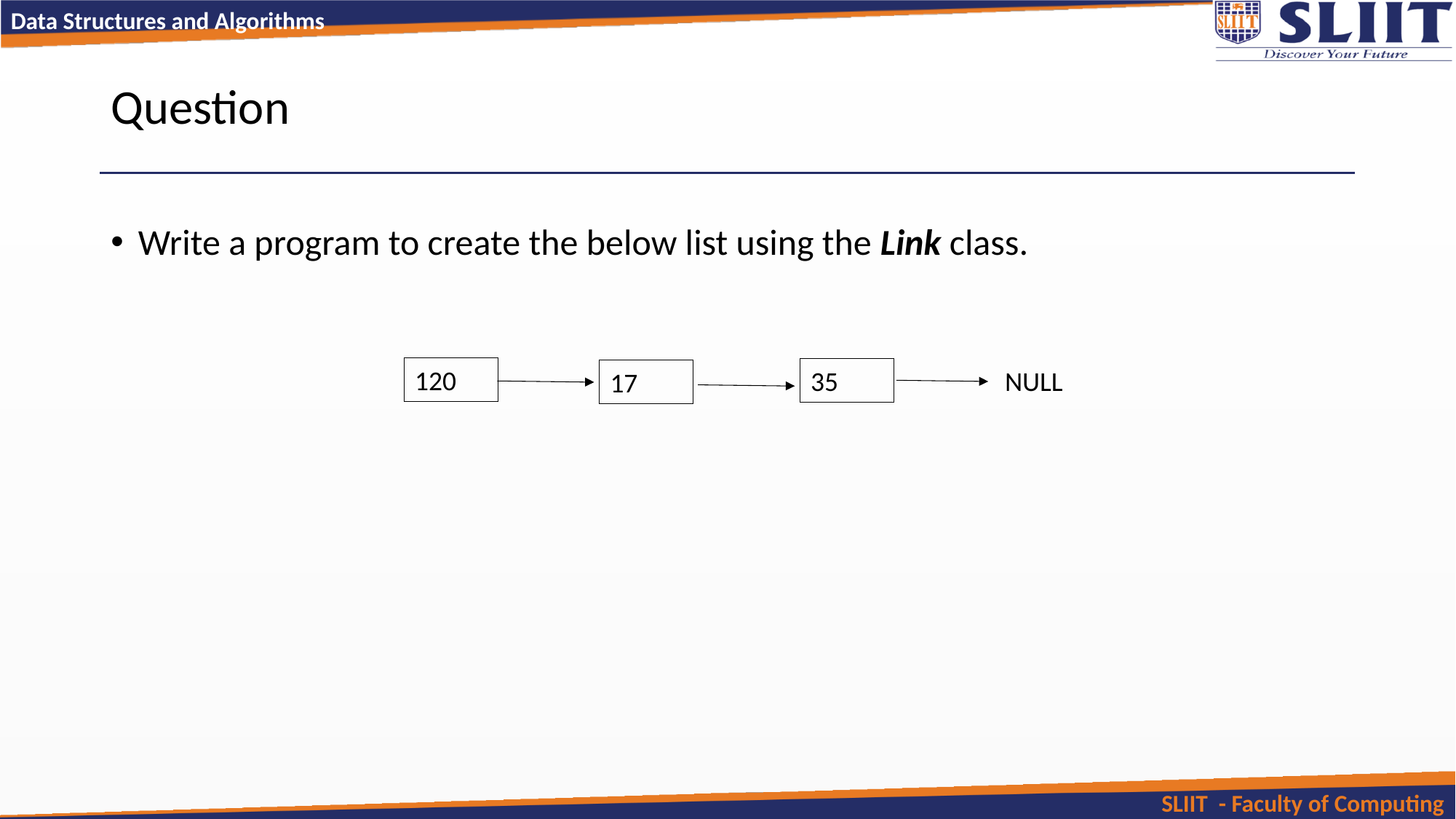

# Question
Write a program to create the below list using the Link class.

120
NULL
17
35